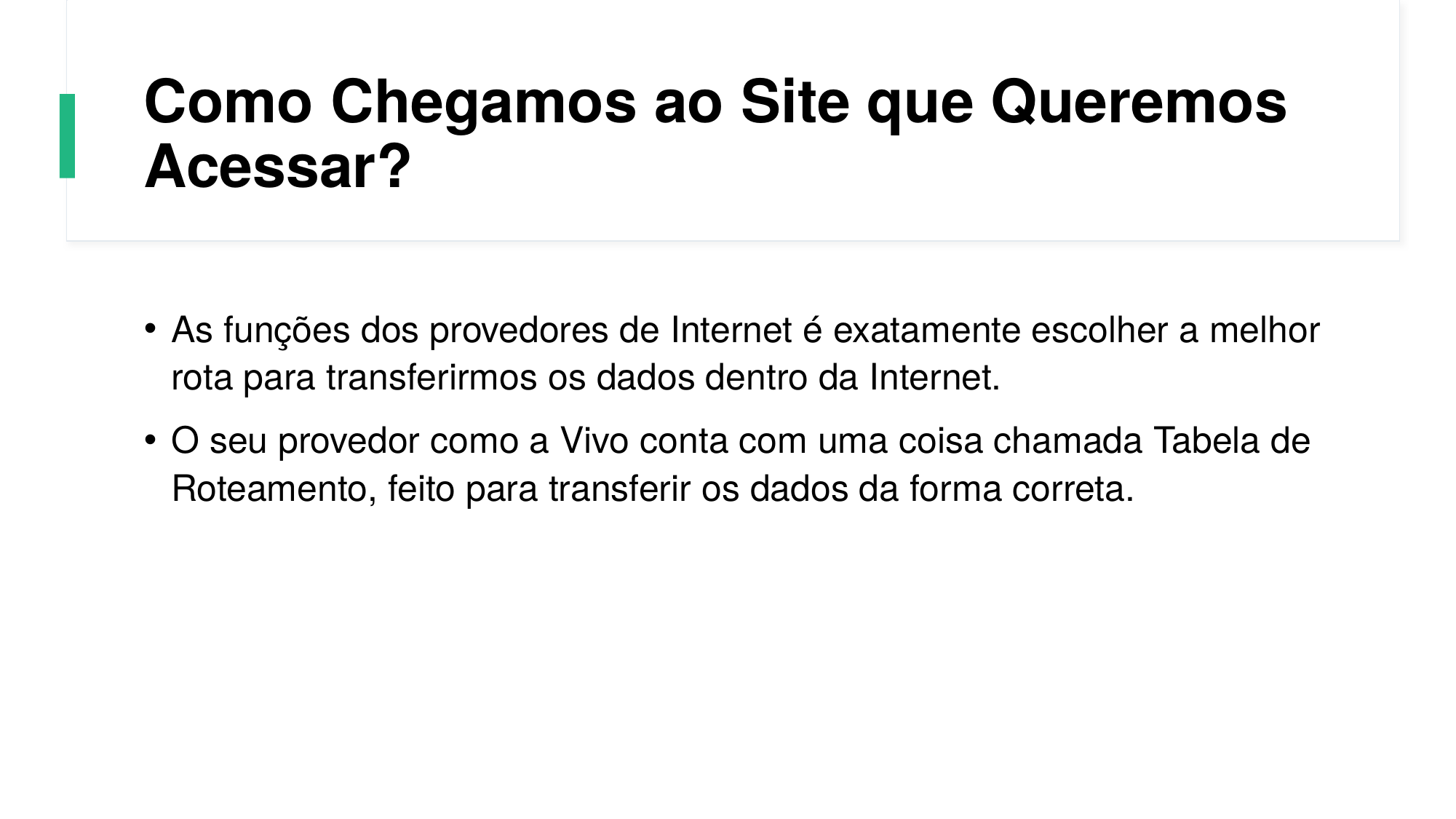

# Como Chegamos ao Site que Queremos Acessar?
As funções dos provedores de Internet é exatamente escolher a melhor rota para transferirmos os dados dentro da Internet.
O seu provedor como a Vivo conta com uma coisa chamada Tabela de Roteamento, feito para transferir os dados da forma correta.